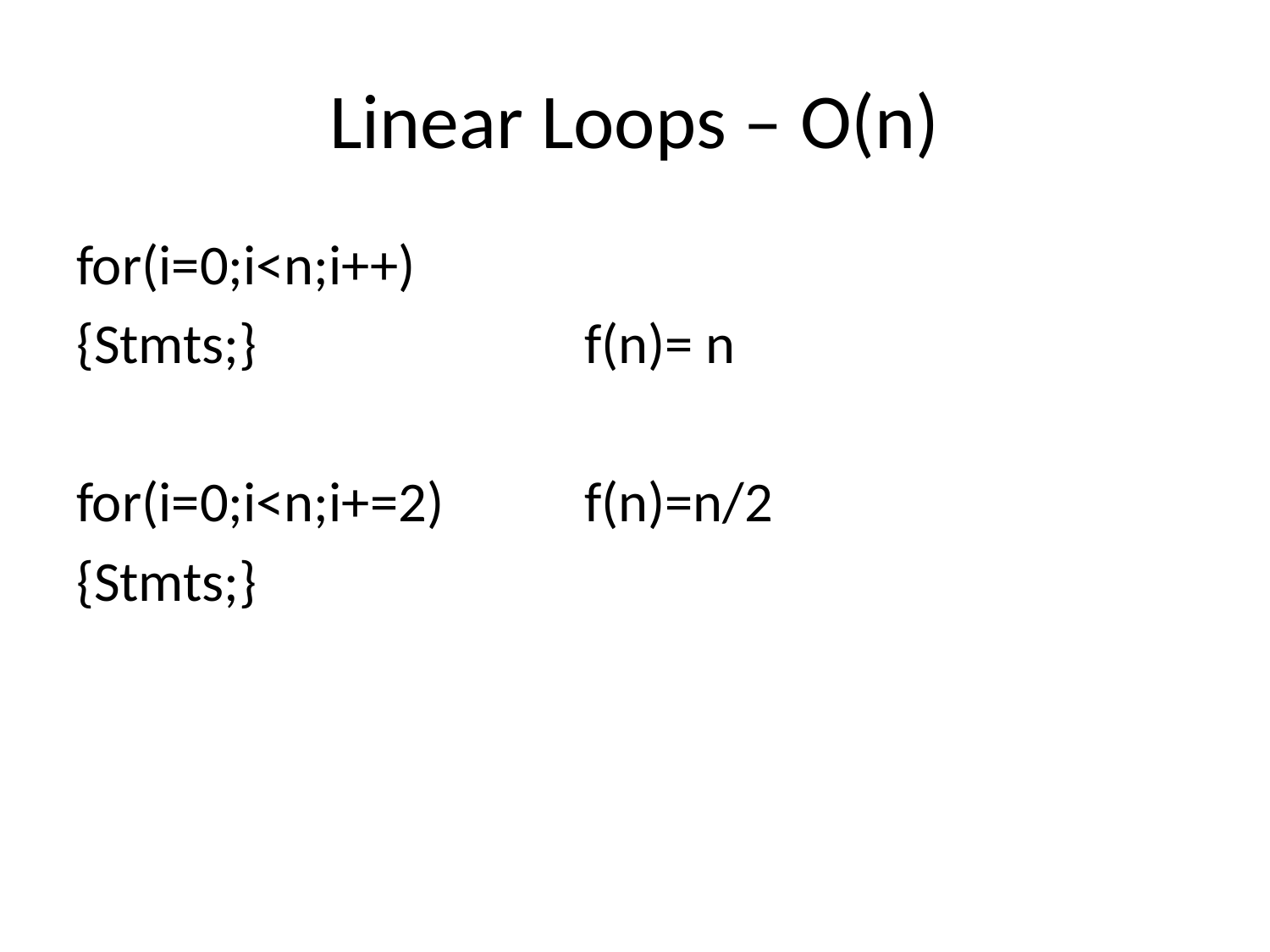

# Linear Loops – O(n)
for(i=0;i<n;i++)
{Stmts;}			f(n)= n

for(i=0;i<n;i+=2)		f(n)=n/2
{Stmts;}